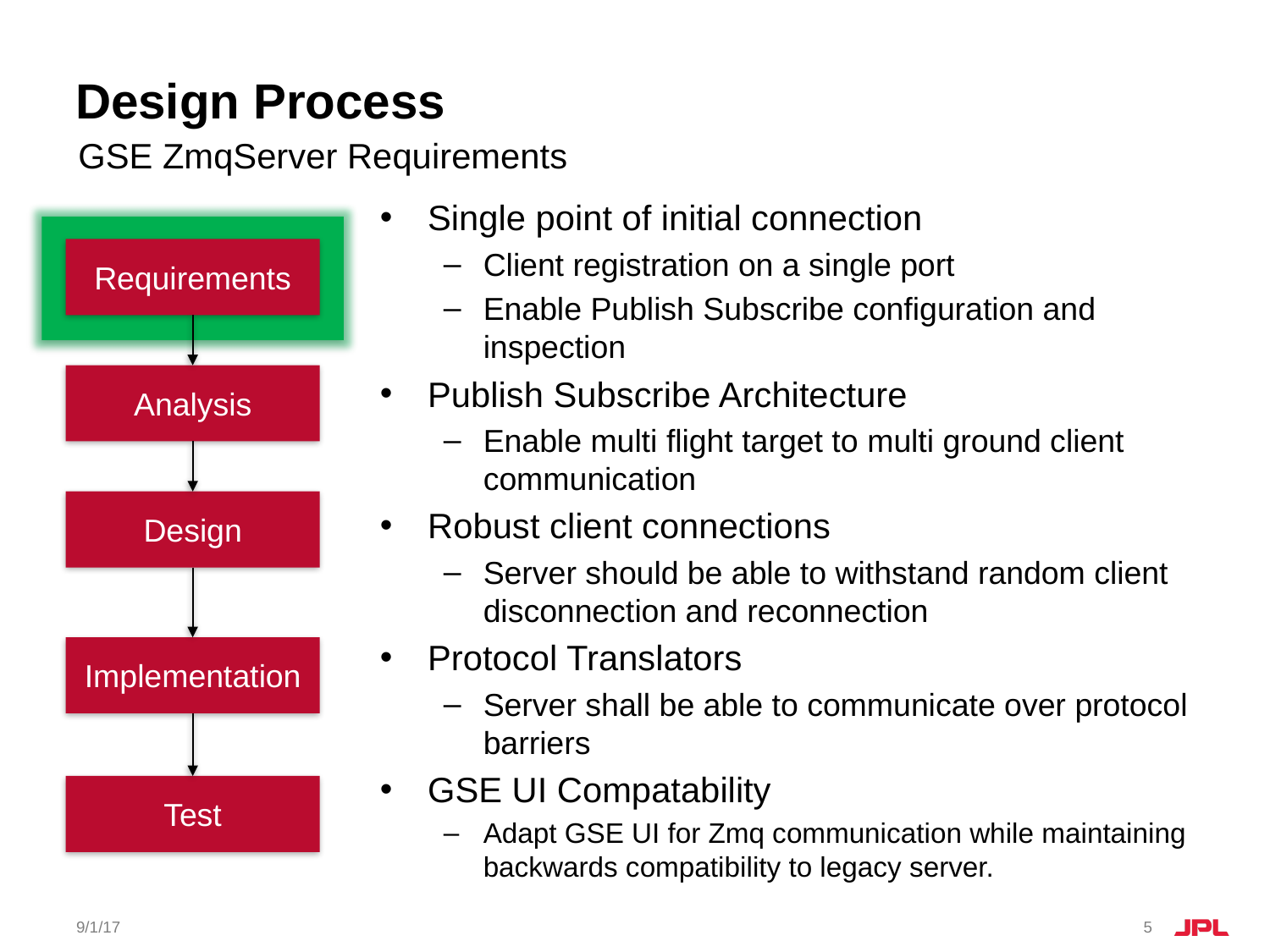

# Design Process
GSE ZmqServer Requirements
Single point of initial connection
Client registration on a single port
Enable Publish Subscribe configuration and inspection
Publish Subscribe Architecture
Enable multi flight target to multi ground client communication
Robust client connections
Server should be able to withstand random client disconnection and reconnection
Protocol Translators
Server shall be able to communicate over protocol
barriers
GSE UI Compatability
Adapt GSE UI for Zmq communication while maintaining backwards compatibility to legacy server.

Requirements
Analysis
Design
Implementation
Test
9/1/17

5